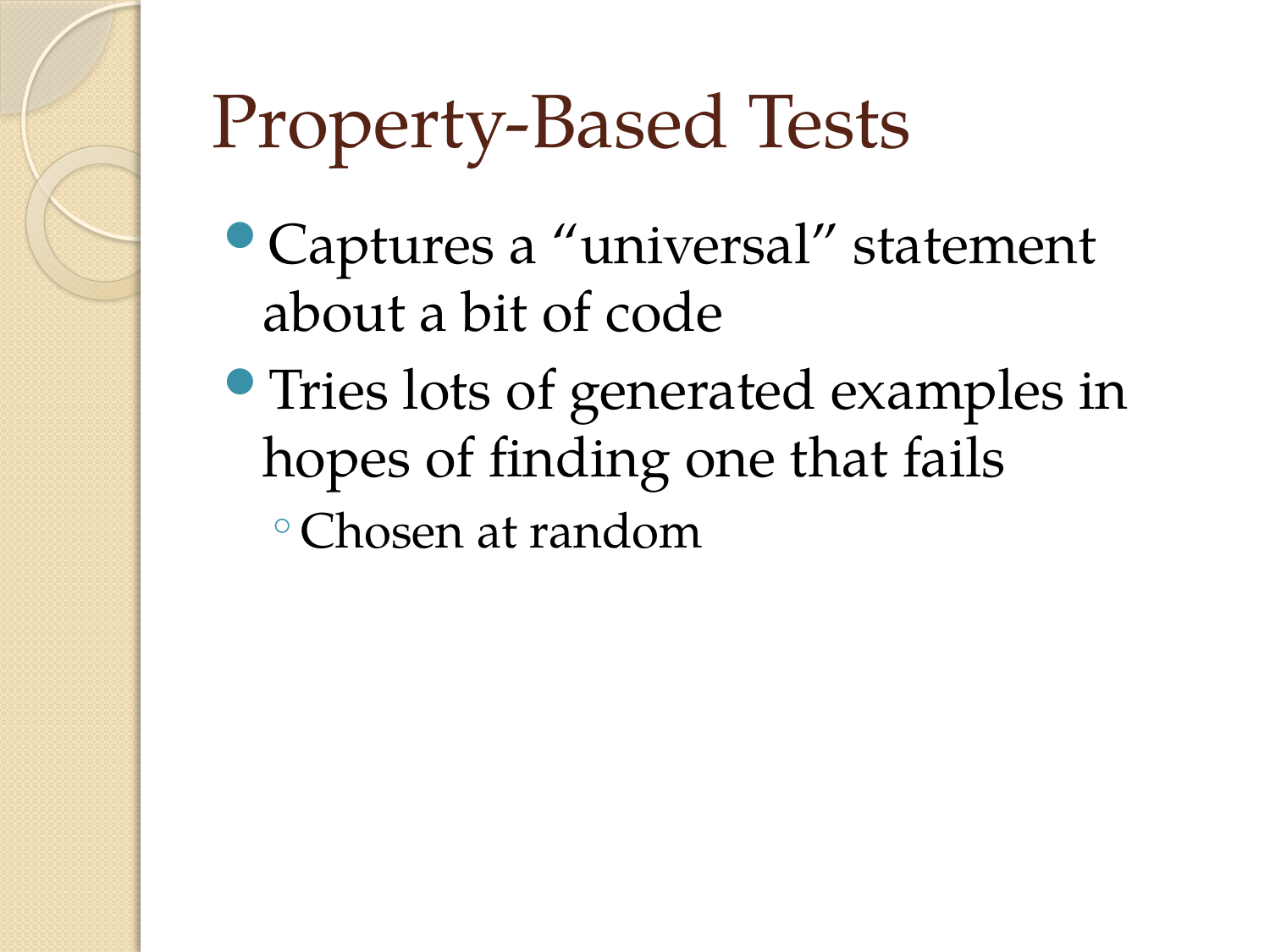

# Property-Based Tests
Captures a “universal” statement about a bit of code
Tries lots of generated examples in hopes of finding one that fails
Chosen at random